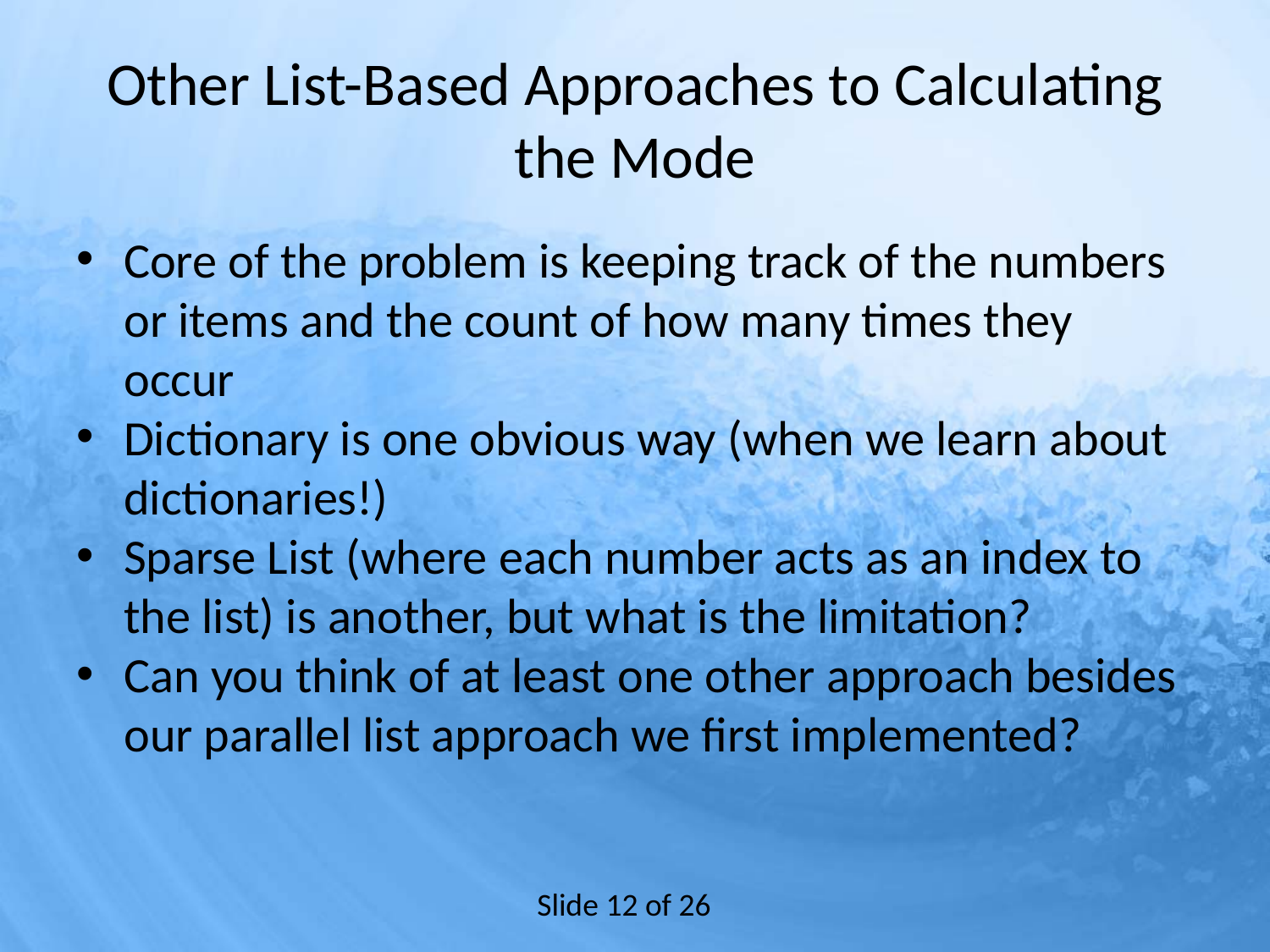

# Other List-Based Approaches to Calculating the Mode
Core of the problem is keeping track of the numbers or items and the count of how many times they occur
Dictionary is one obvious way (when we learn about dictionaries!)
Sparse List (where each number acts as an index to the list) is another, but what is the limitation?
Can you think of at least one other approach besides our parallel list approach we first implemented?